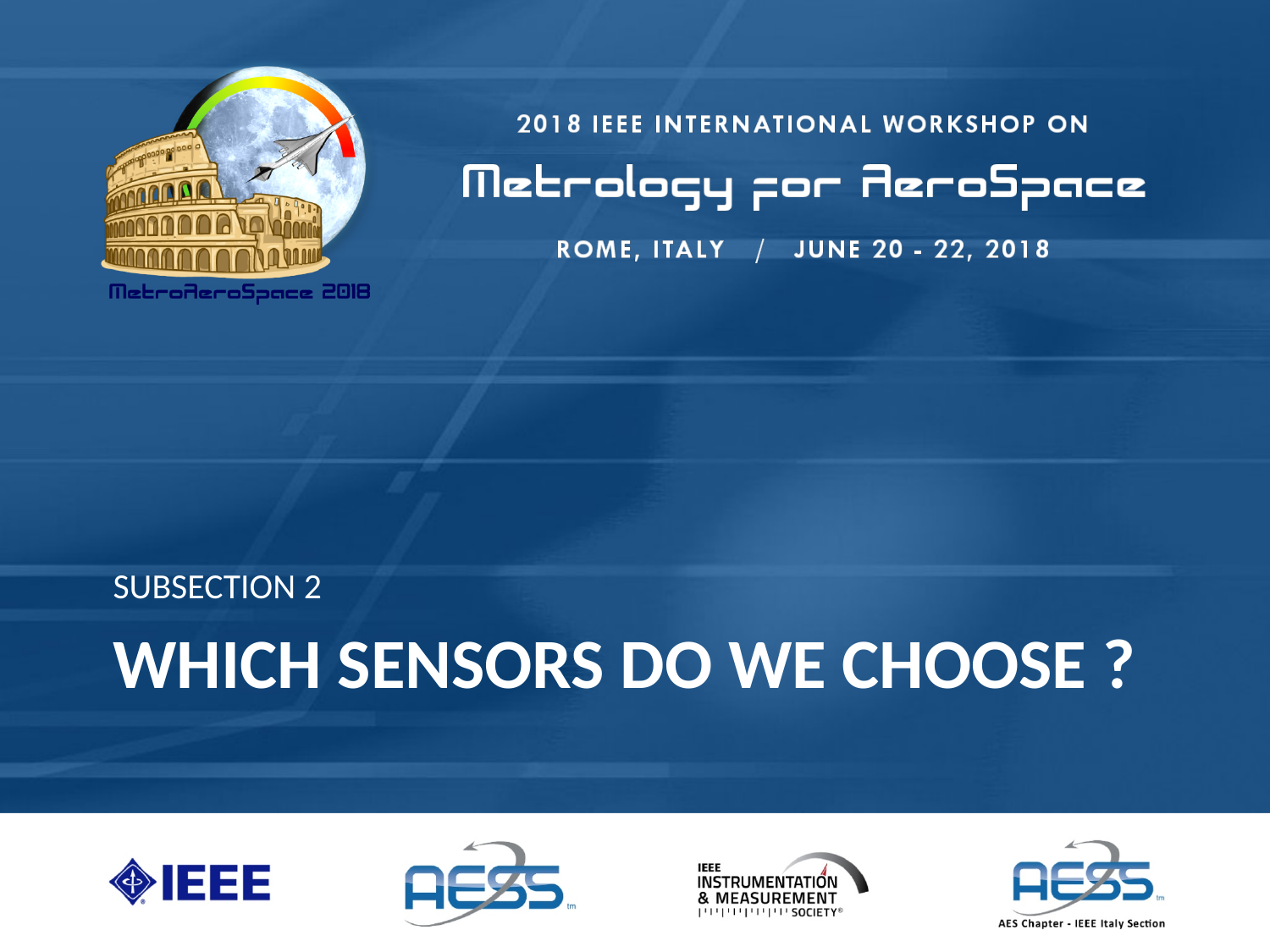

SUBSECTION 2
# Which sensors DO we choose ?